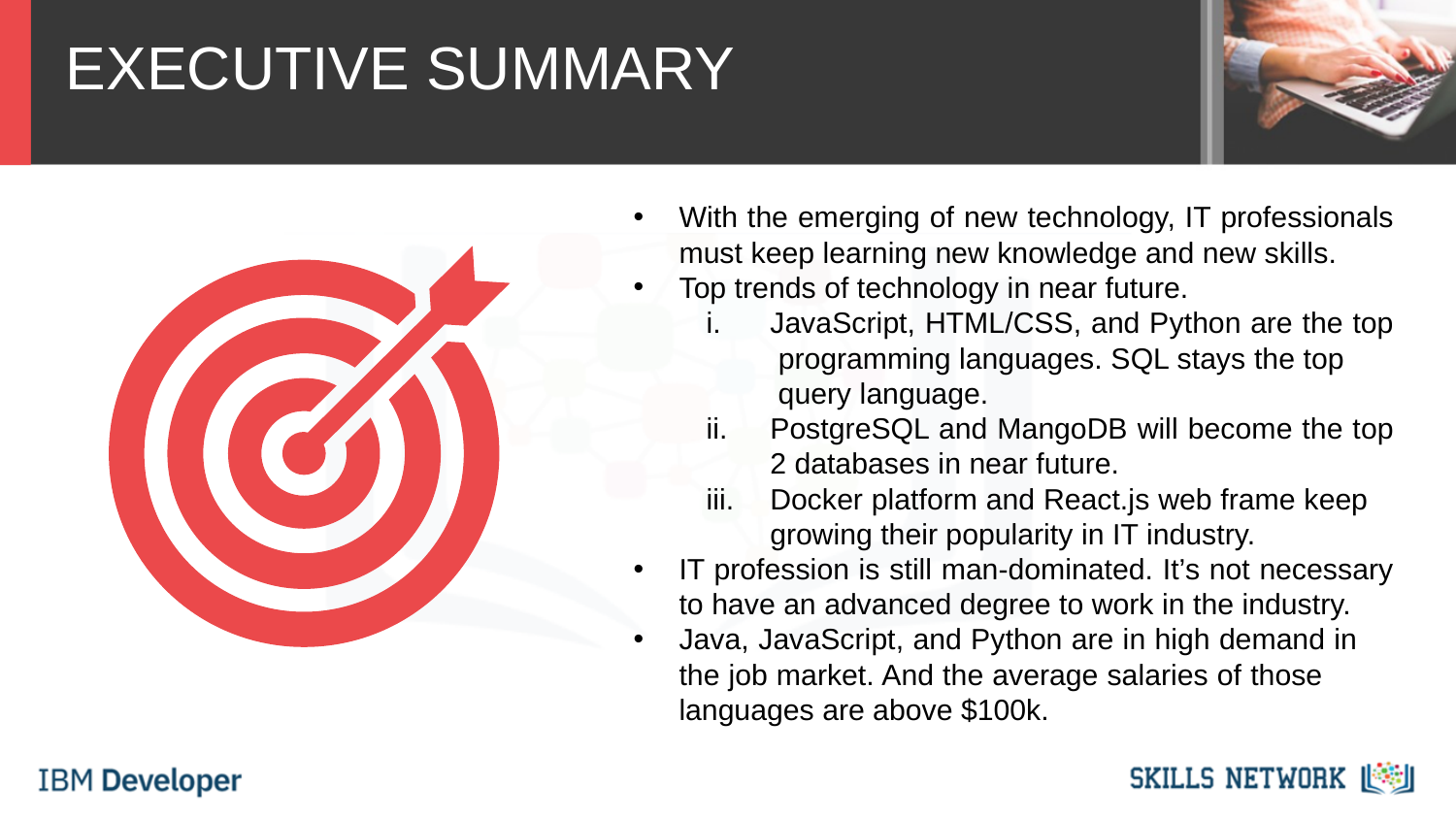

EXECUTIVE SUMMARY
With the emerging of new technology, IT professionals must keep learning new knowledge and new skills.
Top trends of technology in near future.
JavaScript, HTML/CSS, and Python are the top  programming languages. SQL stays the top        query language.
PostgreSQL and MangoDB will become the top 2 databases in near future.
Docker platform and React.js web frame keep    growing their popularity in IT industry.
IT profession is still man-dominated. It’s not necessary to have an advanced degree to work in the industry.
Java, JavaScript, and Python are in high demand in     the job market. And the average salaries of those         languages are above $100k.